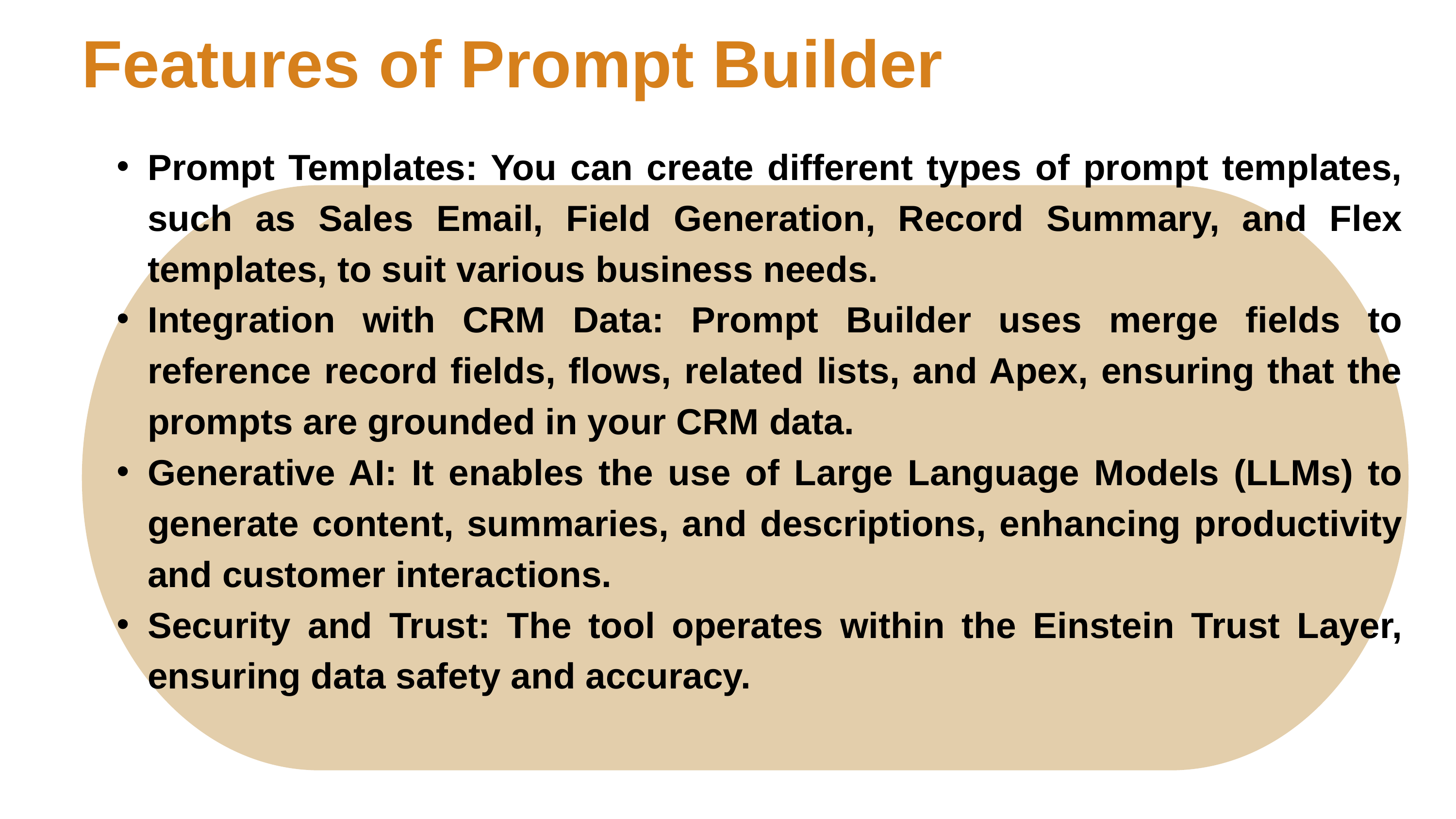

Features of Prompt Builder

Prompt Templates: You can create different types of prompt templates, such as Sales Email, Field Generation, Record Summary, and Flex templates, to suit various business needs.
Integration with CRM Data: Prompt Builder uses merge fields to reference record fields, flows, related lists, and Apex, ensuring that the prompts are grounded in your CRM data.
Generative AI: It enables the use of Large Language Models (LLMs) to generate content, summaries, and descriptions, enhancing productivity and customer interactions.
Security and Trust: The tool operates within the Einstein Trust Layer, ensuring data safety and accuracy.